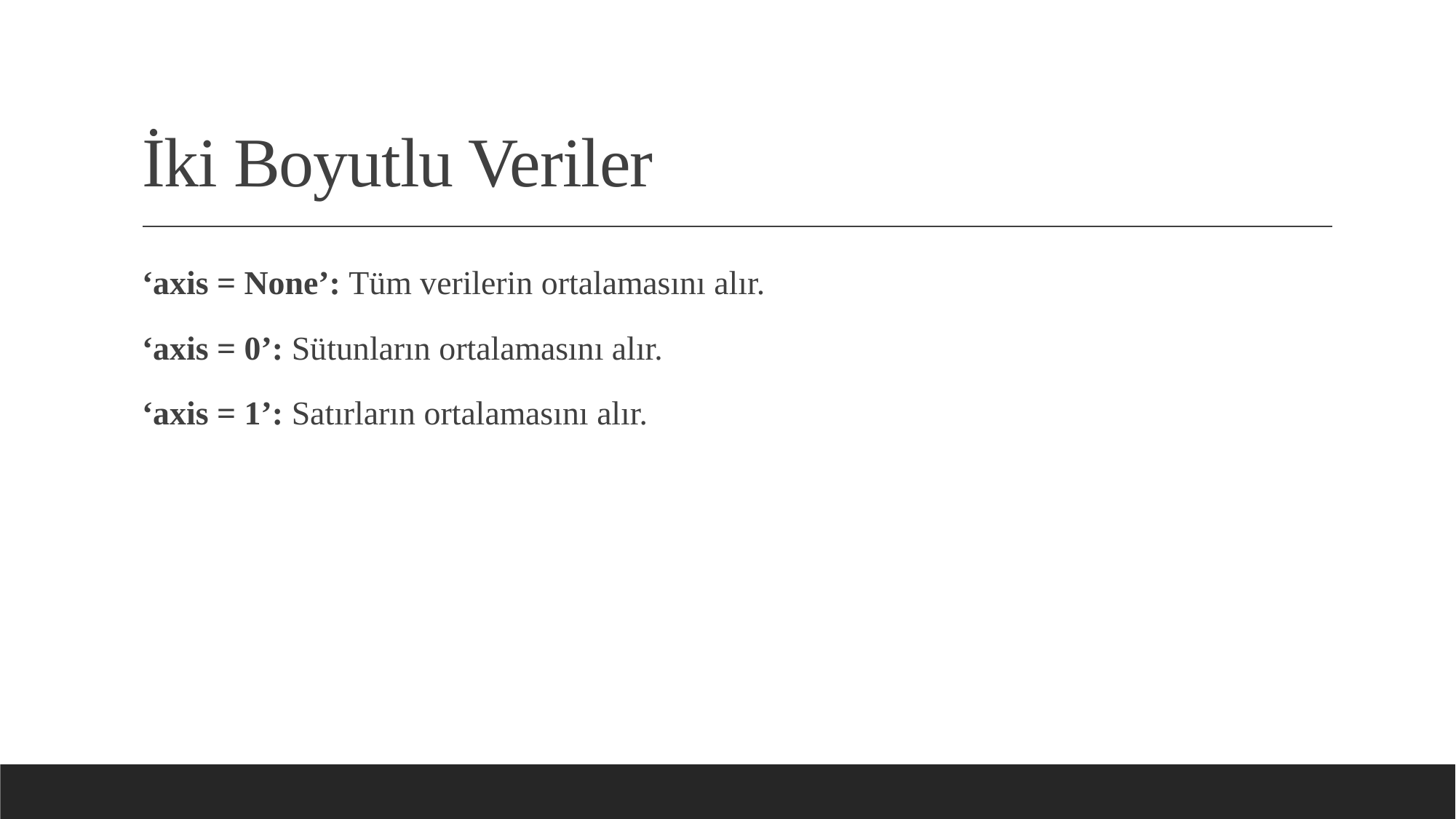

# İki Boyutlu Veriler
‘axis = None’: Tüm verilerin ortalamasını alır.
‘axis = 0’: Sütunların ortalamasını alır.
‘axis = 1’: Satırların ortalamasını alır.